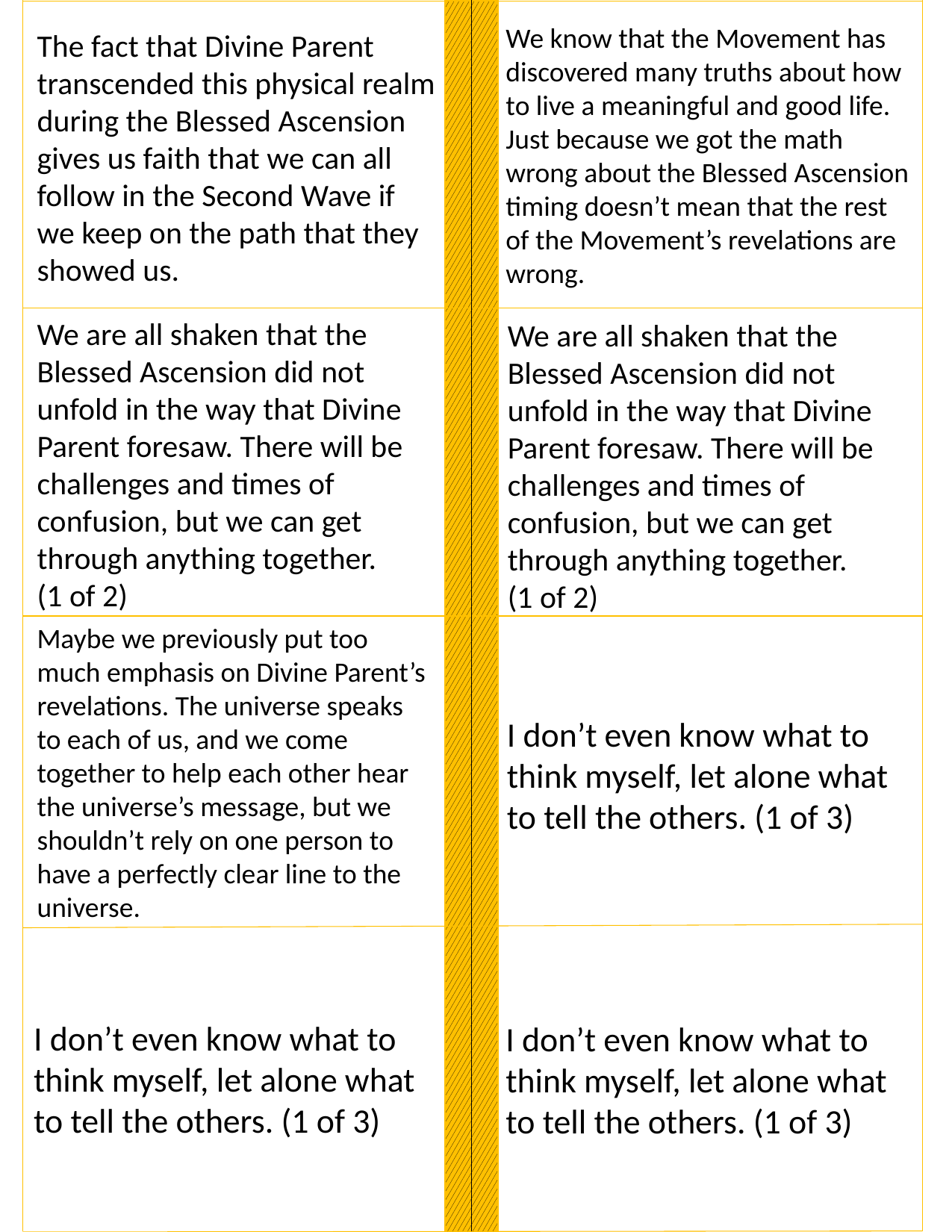

We know that the Movement has discovered many truths about how to live a meaningful and good life. Just because we got the math wrong about the Blessed Ascension timing doesn’t mean that the rest of the Movement’s revelations are wrong.
The fact that Divine Parent transcended this physical realm during the Blessed Ascension gives us faith that we can all follow in the Second Wave if we keep on the path that they showed us.
We are all shaken that the Blessed Ascension did not unfold in the way that Divine Parent foresaw. There will be challenges and times of confusion, but we can get through anything together.
(1 of 2)
We are all shaken that the Blessed Ascension did not unfold in the way that Divine Parent foresaw. There will be challenges and times of confusion, but we can get through anything together.
(1 of 2)
I don’t even know what to think myself, let alone what to tell the others. (1 of 3)
Maybe we previously put too much emphasis on Divine Parent’s revelations. The universe speaks to each of us, and we come together to help each other hear the universe’s message, but we shouldn’t rely on one person to have a perfectly clear line to the universe.
I don’t even know what to think myself, let alone what to tell the others. (1 of 3)
I don’t even know what to think myself, let alone what to tell the others. (1 of 3)